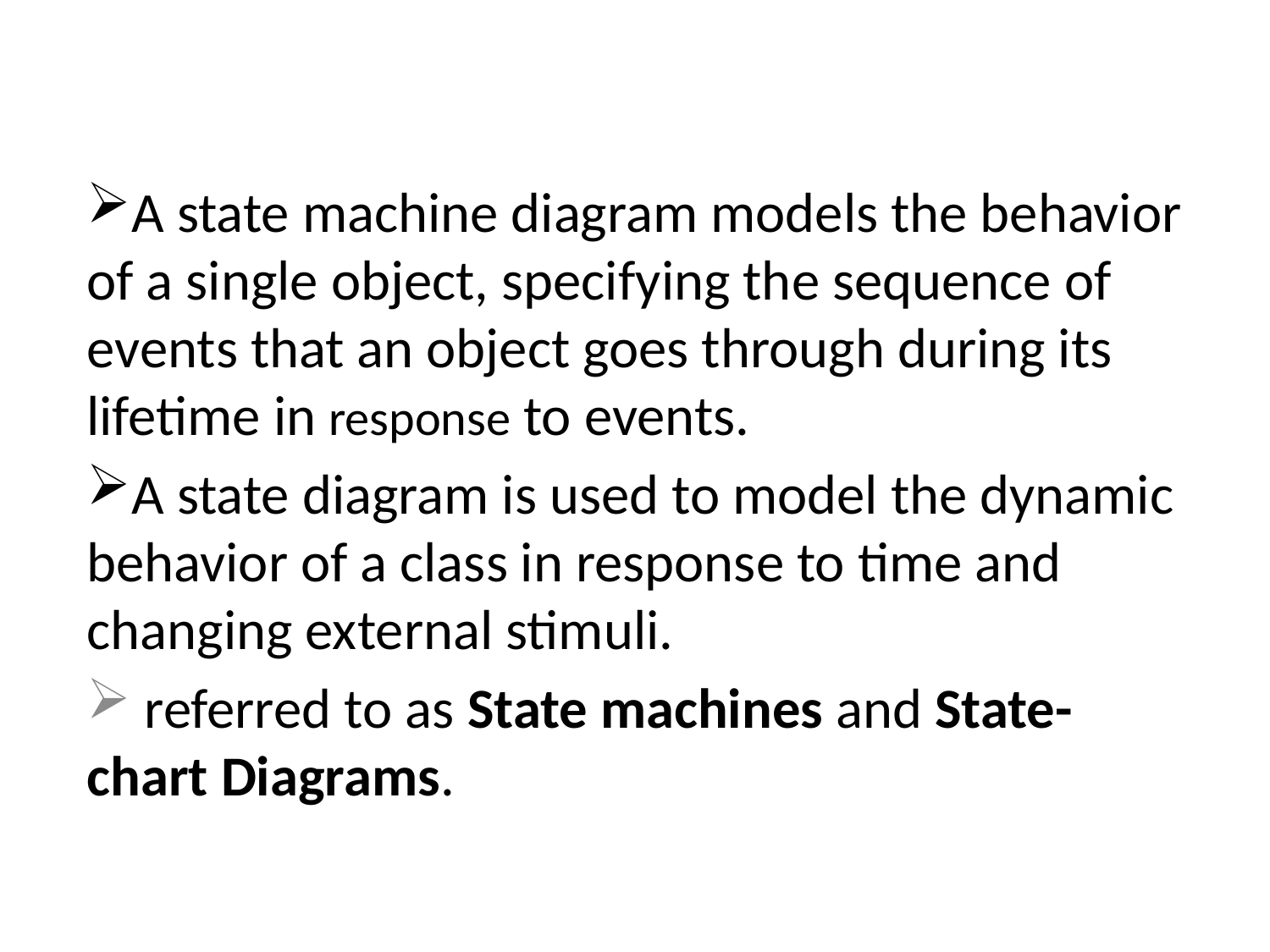

A state machine diagram models the behavior of a single object, specifying the sequence of events that an object goes through during its lifetime in response to events.
A state diagram is used to model the dynamic behavior of a class in response to time and changing external stimuli.
 referred to as State machines and State-chart Diagrams.